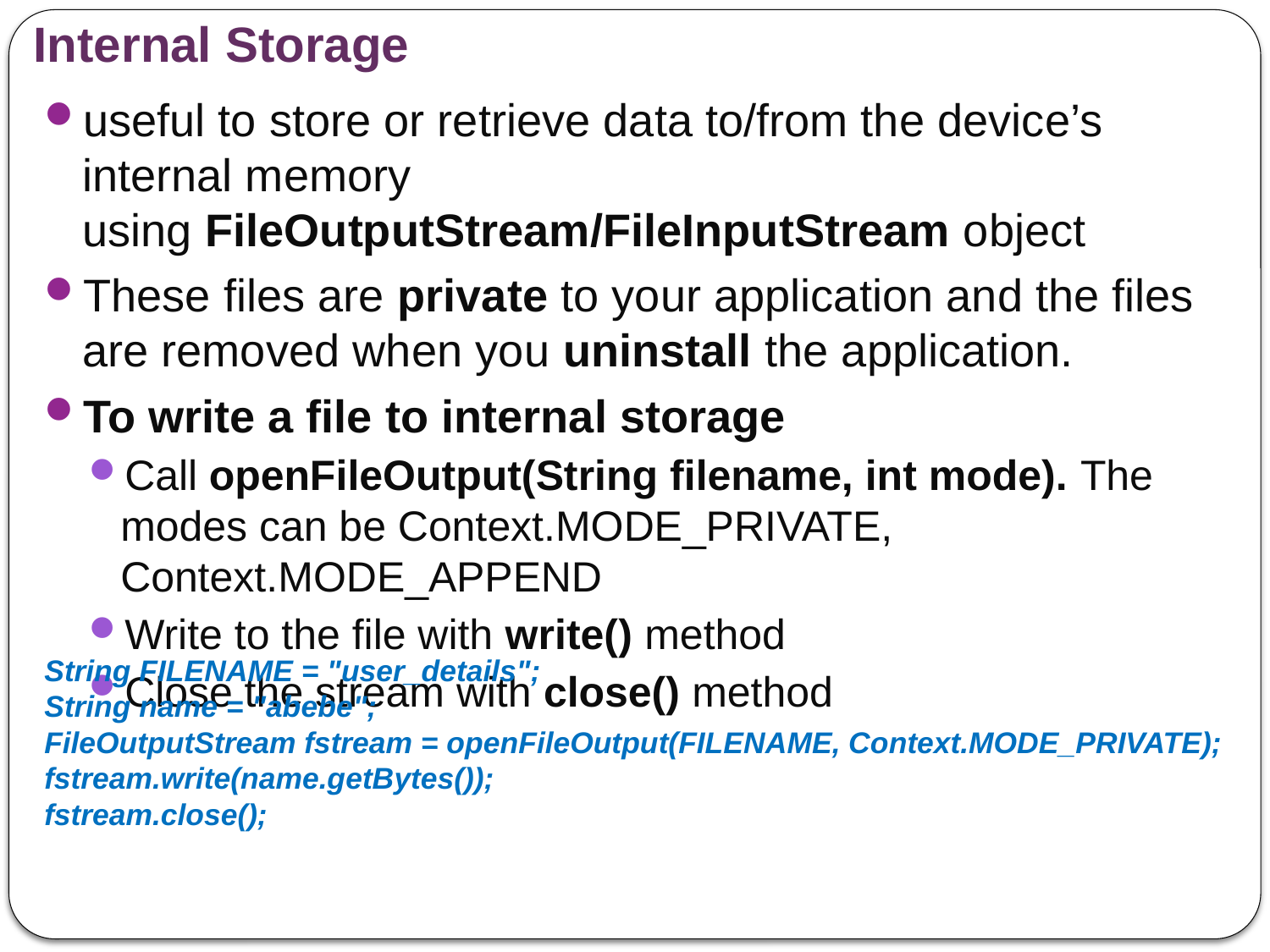

# Internal Storage
useful to store or retrieve data to/from the device’s internal memory using FileOutputStream/FileInputStream object
These files are private to your application and the files are removed when you uninstall the application.
To write a file to internal storage
Call openFileOutput(String filename, int mode). The modes can be Context.MODE_PRIVATE, Context.MODE_APPEND
Write to the file with write() method
Close the stream with close() method

String FILENAME = "user_details";
String name = "abebe";
FileOutputStream fstream = openFileOutput(FILENAME, Context.MODE_PRIVATE);
fstream.write(name.getBytes());
fstream.close();